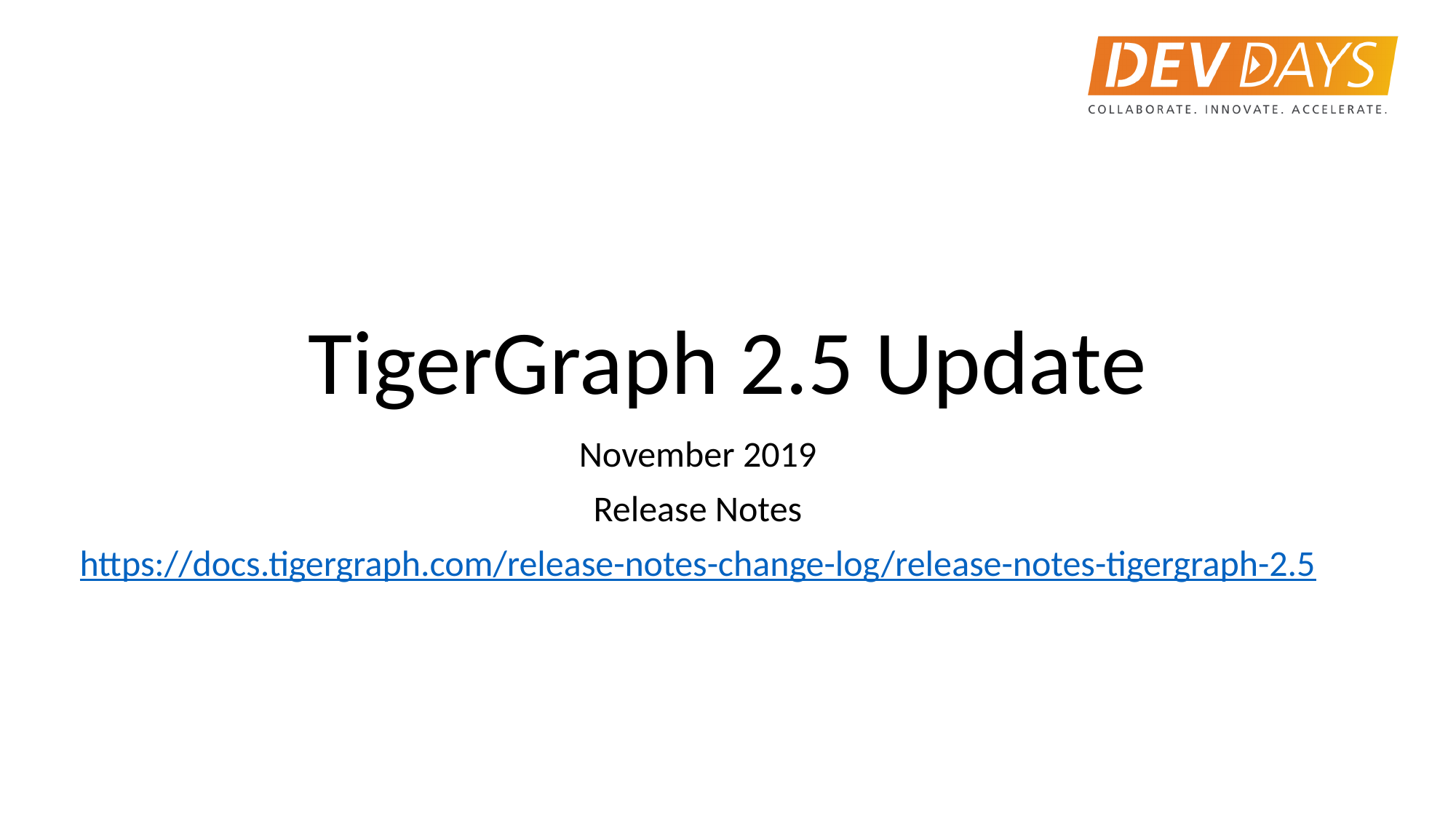

# TigerGraph 2.5 Update
November 2019
Release Notes
https://docs.tigergraph.com/release-notes-change-log/release-notes-tigergraph-2.5